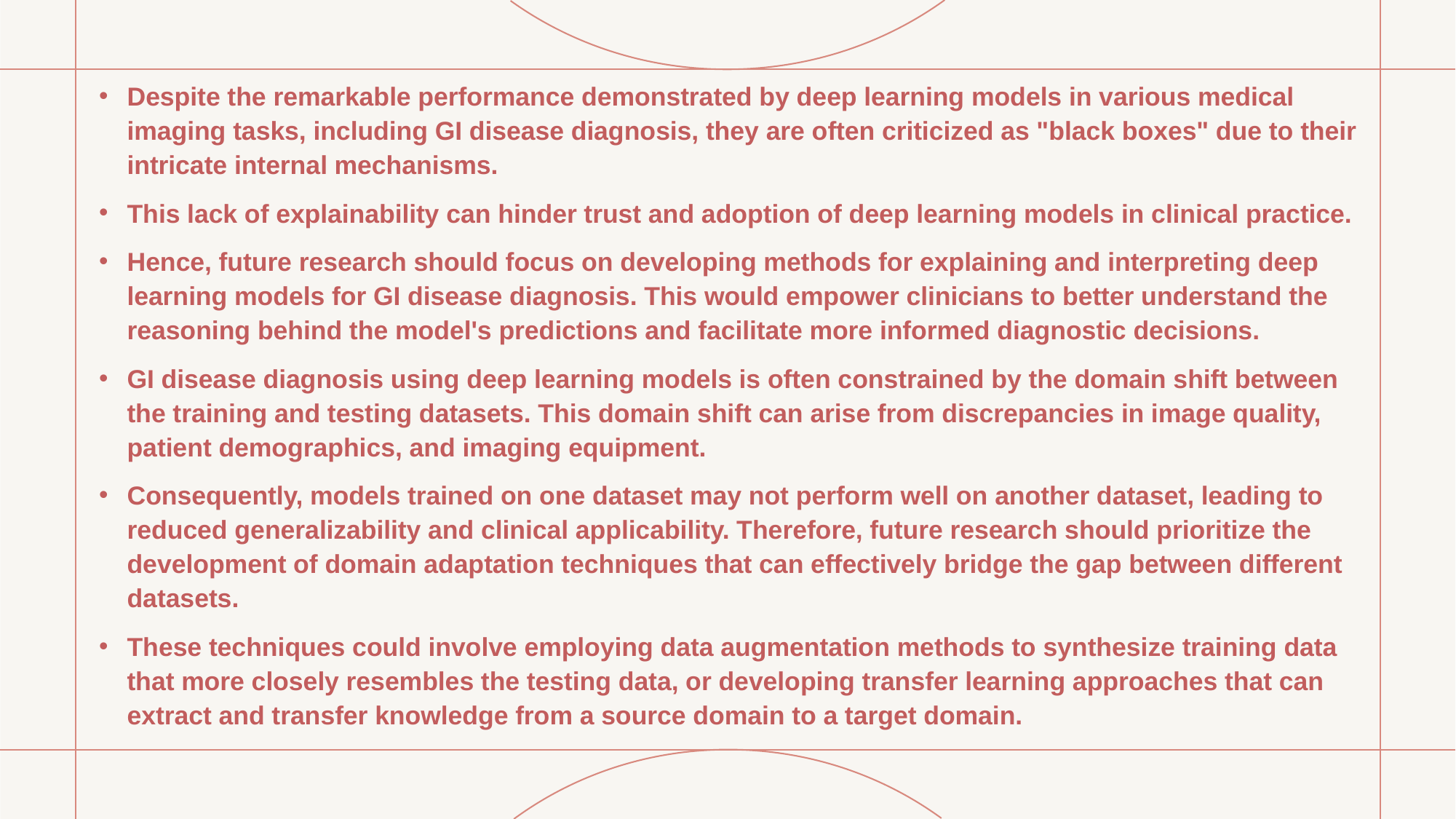

Despite the remarkable performance demonstrated by deep learning models in various medical imaging tasks, including GI disease diagnosis, they are often criticized as "black boxes" due to their intricate internal mechanisms.
This lack of explainability can hinder trust and adoption of deep learning models in clinical practice.
Hence, future research should focus on developing methods for explaining and interpreting deep learning models for GI disease diagnosis. This would empower clinicians to better understand the reasoning behind the model's predictions and facilitate more informed diagnostic decisions.
GI disease diagnosis using deep learning models is often constrained by the domain shift between the training and testing datasets. This domain shift can arise from discrepancies in image quality, patient demographics, and imaging equipment.
Consequently, models trained on one dataset may not perform well on another dataset, leading to reduced generalizability and clinical applicability. Therefore, future research should prioritize the development of domain adaptation techniques that can effectively bridge the gap between different datasets.
These techniques could involve employing data augmentation methods to synthesize training data that more closely resembles the testing data, or developing transfer learning approaches that can extract and transfer knowledge from a source domain to a target domain.